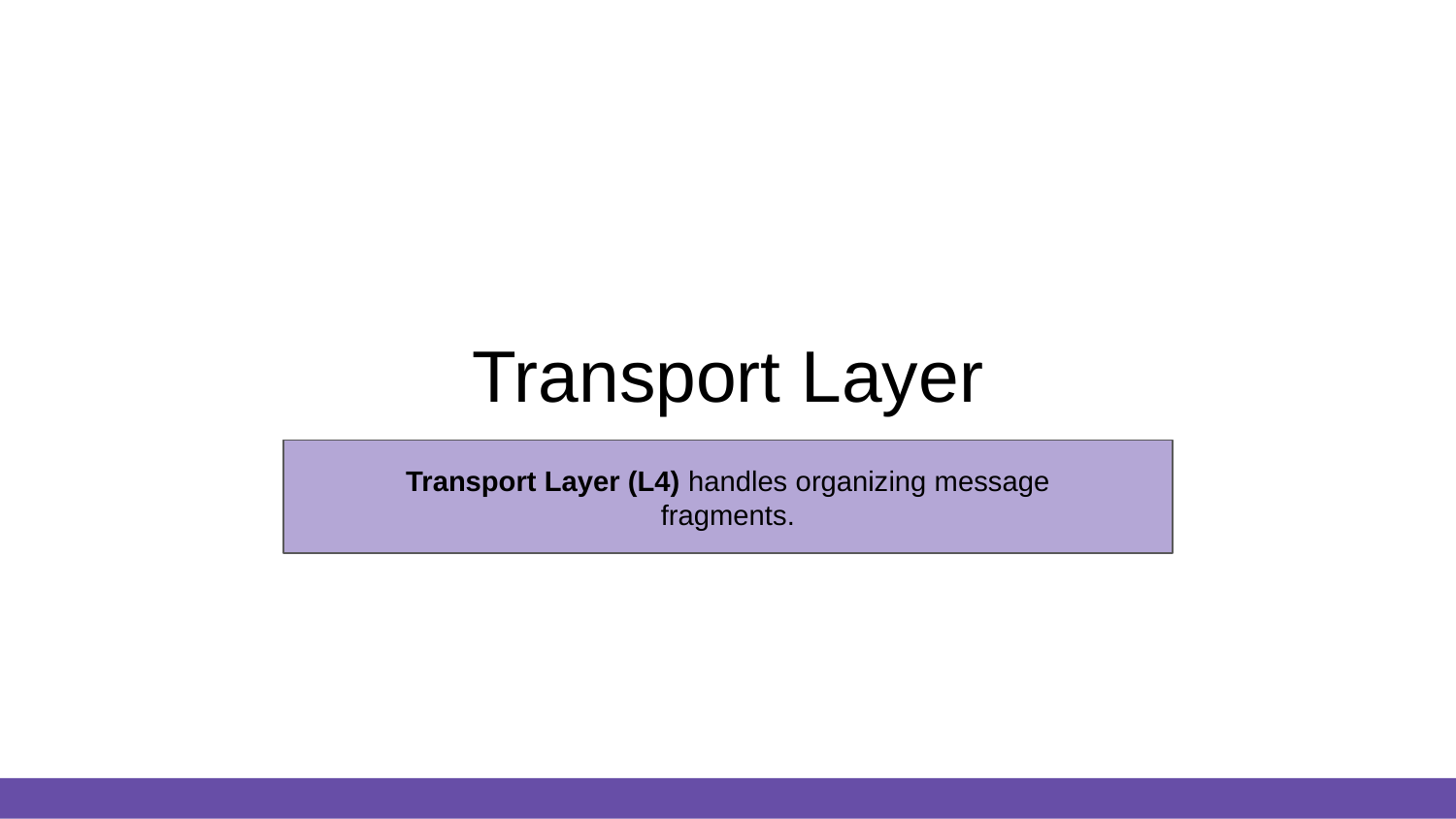

# Transport Layer

Transport Layer (L4) handles organizing message fragments.